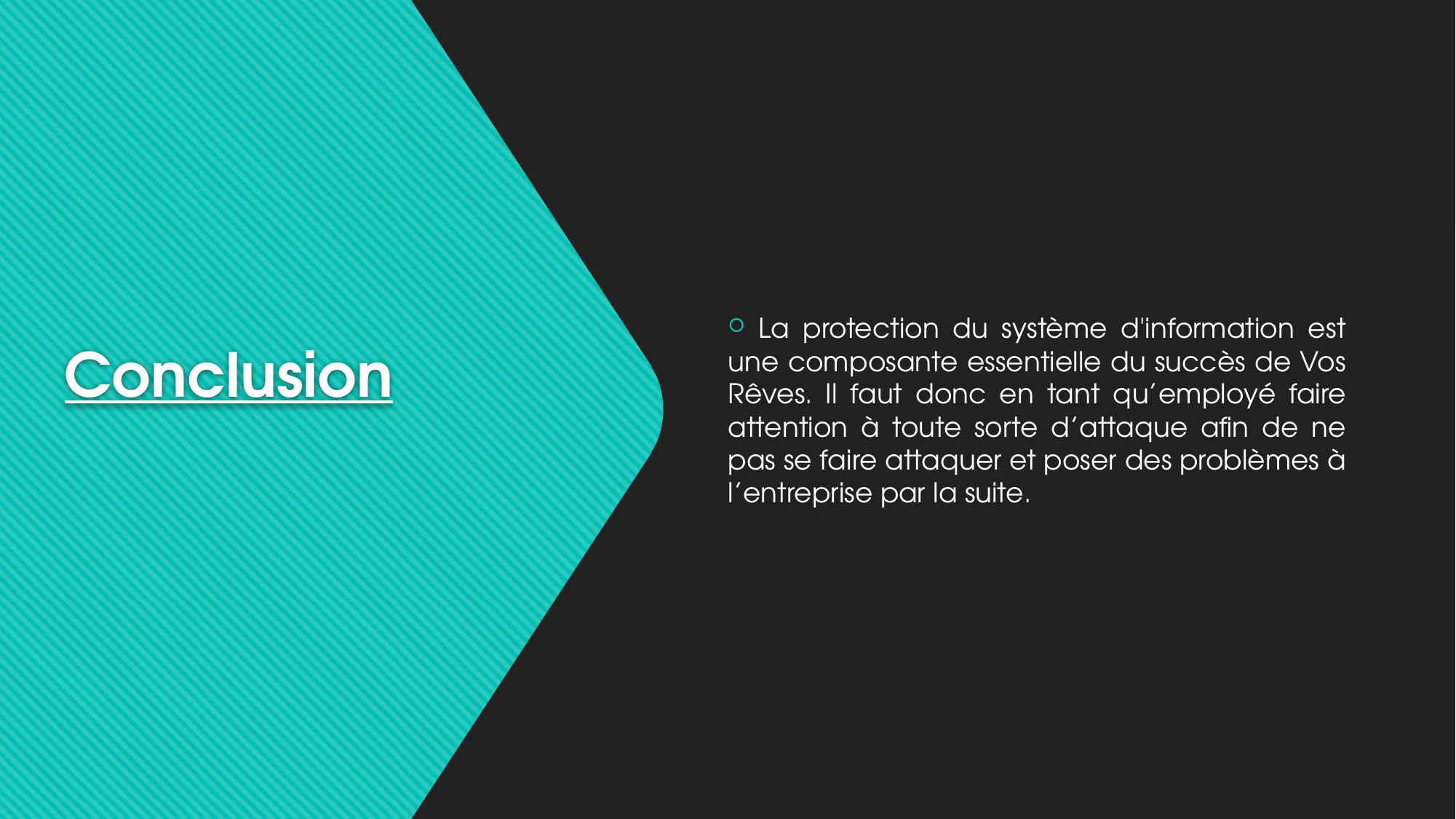

La protection du système d'information est une composante essentielle du succès de Vos Rêves. Il faut donc en tant qu’employé faire attention à toute sorte d’attaque afin de ne pas se faire attaquer et poser des problèmes à l’entreprise par la suite.
# Conclusion